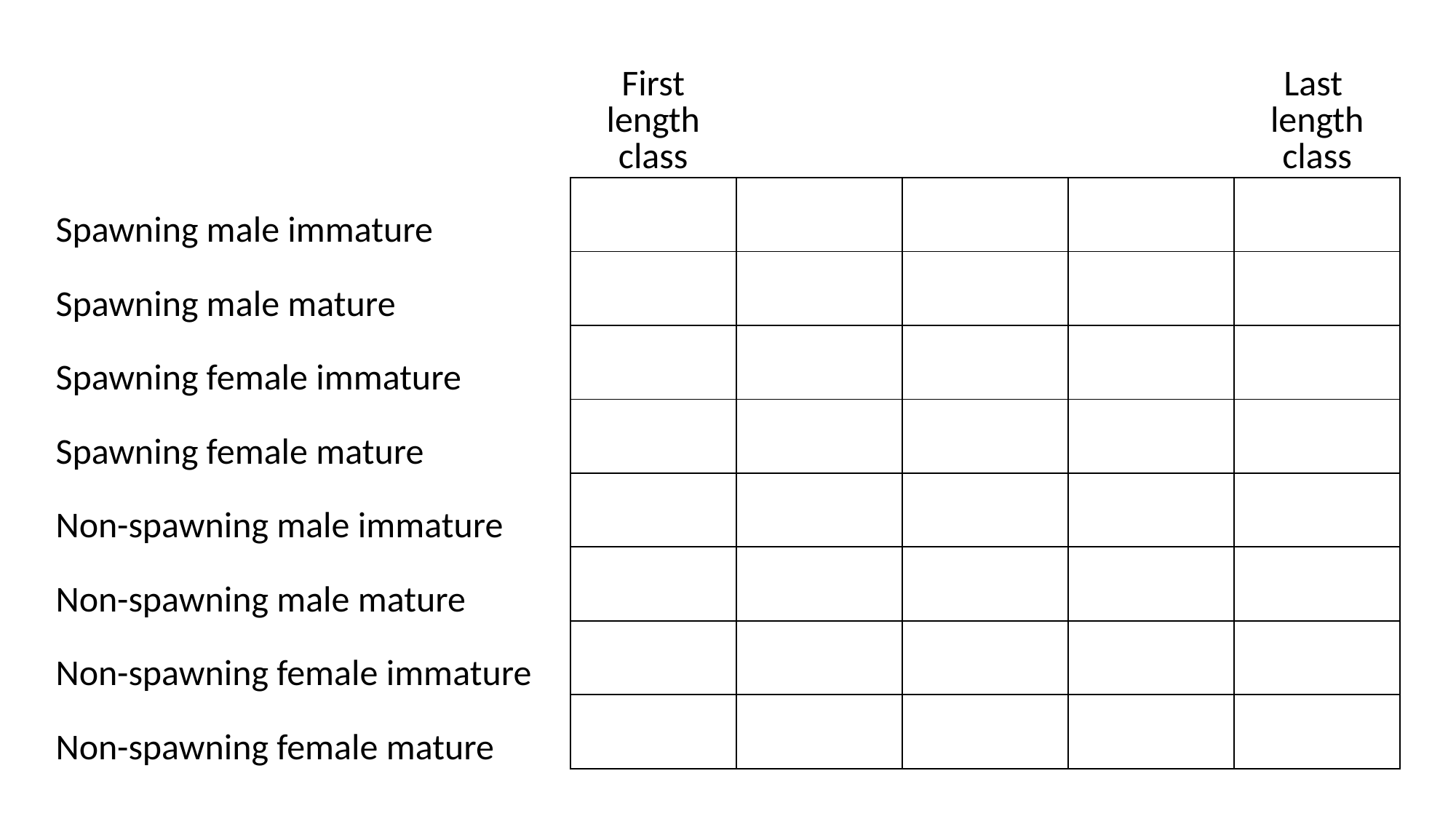

|  | First length class |  |  |  | Last length class |
| --- | --- | --- | --- | --- | --- |
| Spawning male immature |  |  |  |  |  |
| Spawning male mature |  |  |  |  |  |
| Spawning female immature |  |  |  |  |  |
| Spawning female mature |  |  |  |  |  |
| Non-spawning male immature |  |  |  |  |  |
| Non-spawning male mature |  |  |  |  |  |
| Non-spawning female immature |  |  |  |  |  |
| Non-spawning female mature |  |  |  |  |  |